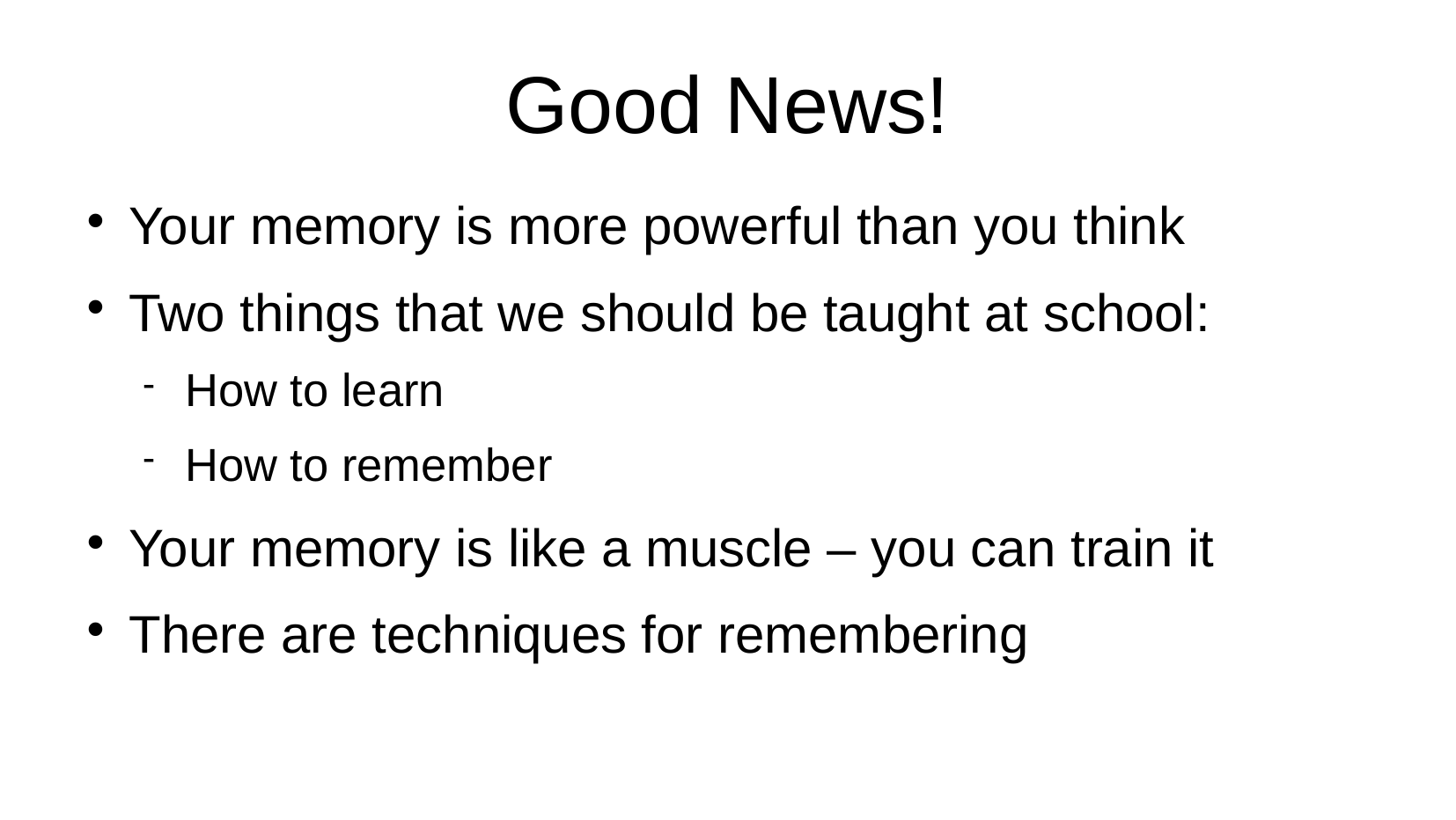

# Good News!
Your memory is more powerful than you think
Two things that we should be taught at school:
How to learn
How to remember
Your memory is like a muscle – you can train it
There are techniques for remembering